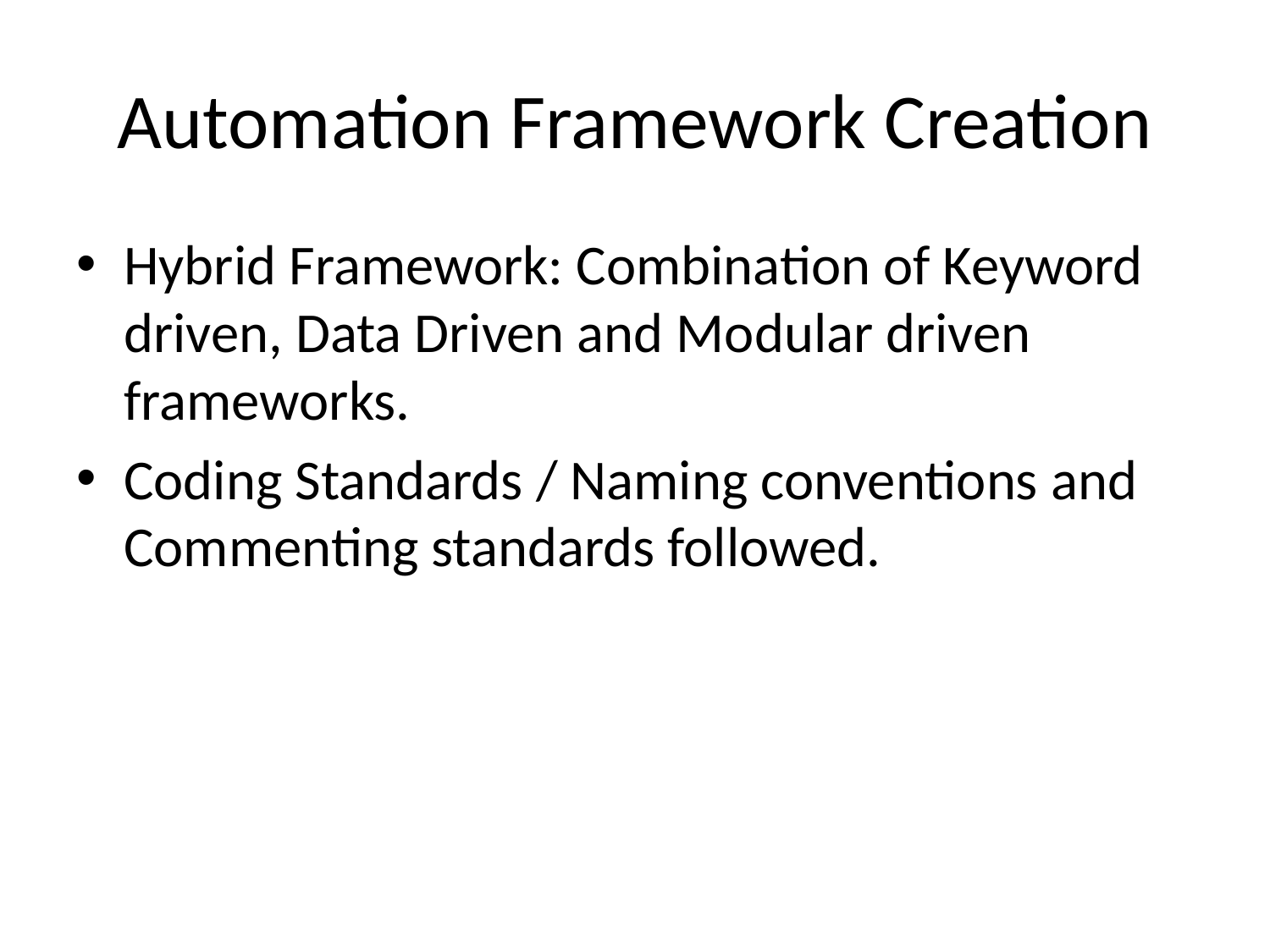

# Automation Framework Creation
Hybrid Framework: Combination of Keyword driven, Data Driven and Modular driven frameworks.
Coding Standards / Naming conventions and Commenting standards followed.